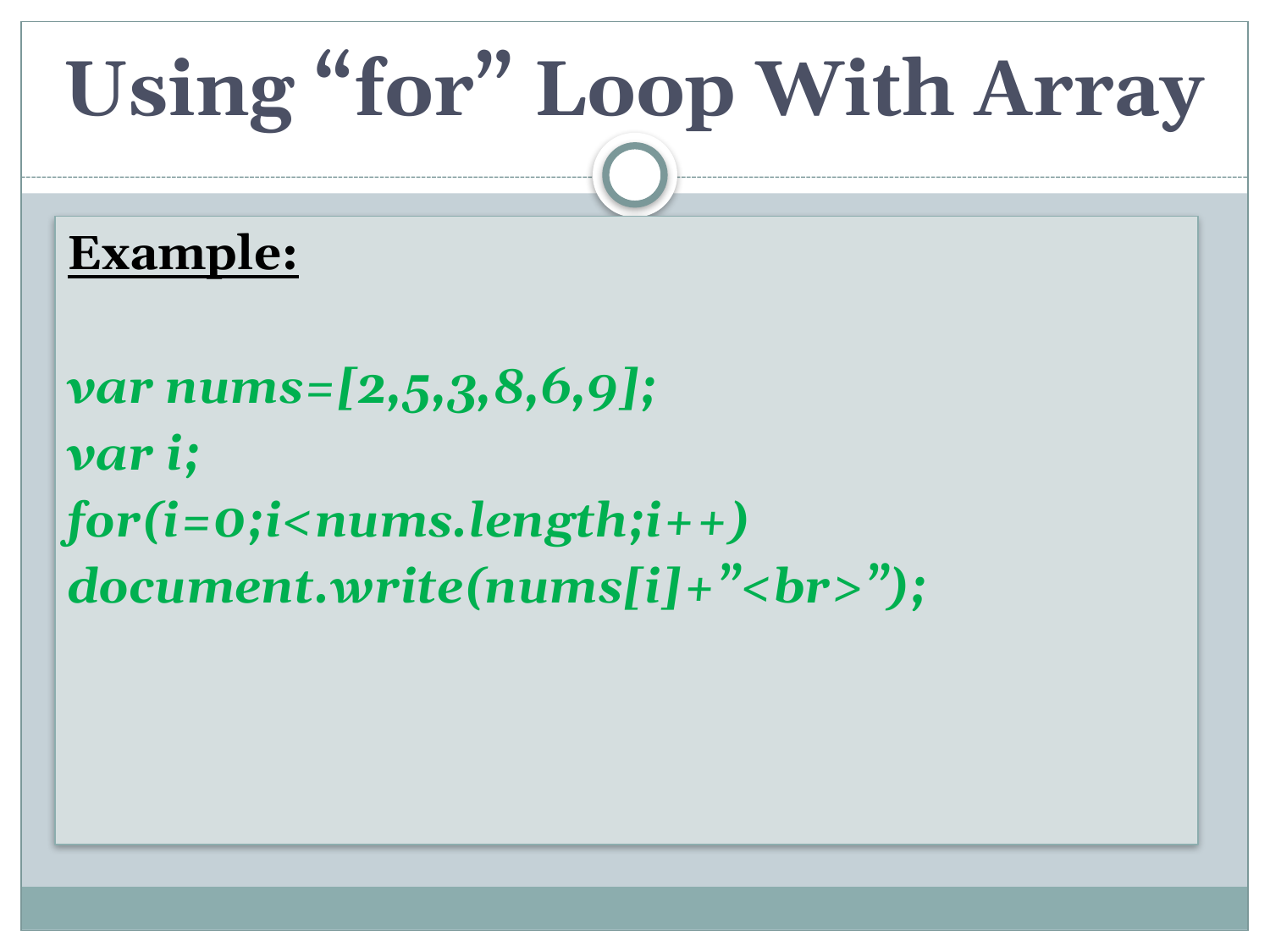

# Using “for” Loop With Array
Example:

var nums=[2,5,3,8,6,9];
var i;
for(i=0;i<nums.length;i++)
document.write(nums[i]+”<br>”);